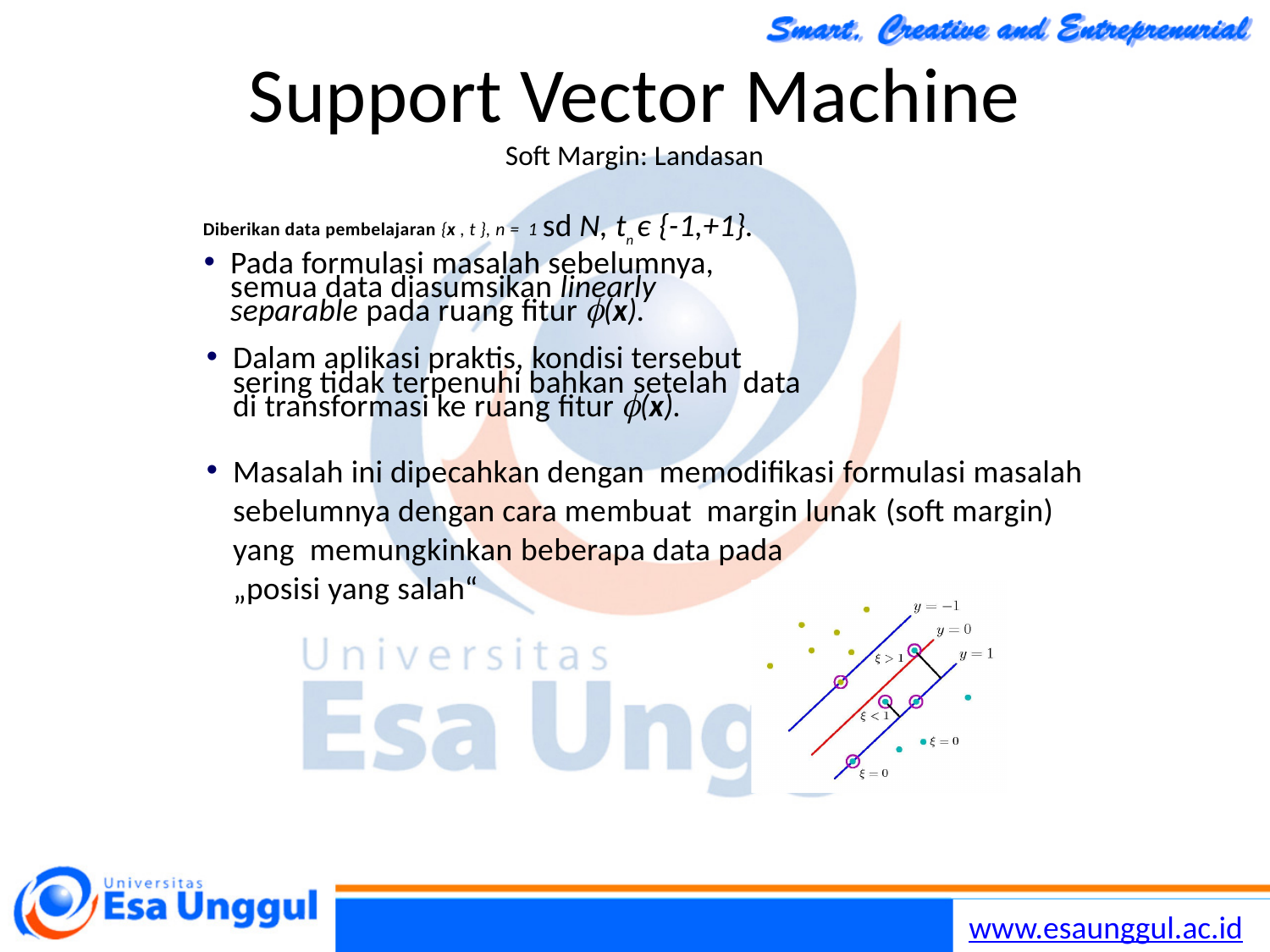

# Support Vector Machine Soft Margin: Landasan
Diberikan data pembelajaran {x , t }, n = 1 sd N, tn є {-1,+1}.

Pada formulasi masalah sebelumnya,  semua data diasumsikan linearly  separable pada ruang fitur φ(x).
Dalam aplikasi praktis, kondisi tersebut  sering tidak terpenuhi bahkan setelah  data di transformasi ke ruang fitur φ(x).
Masalah ini dipecahkan dengan  memodifikasi formulasi masalah  sebelumnya dengan cara membuat  margin lunak (soft margin) yang  memungkinkan beberapa data pada
„posisi yang salah“